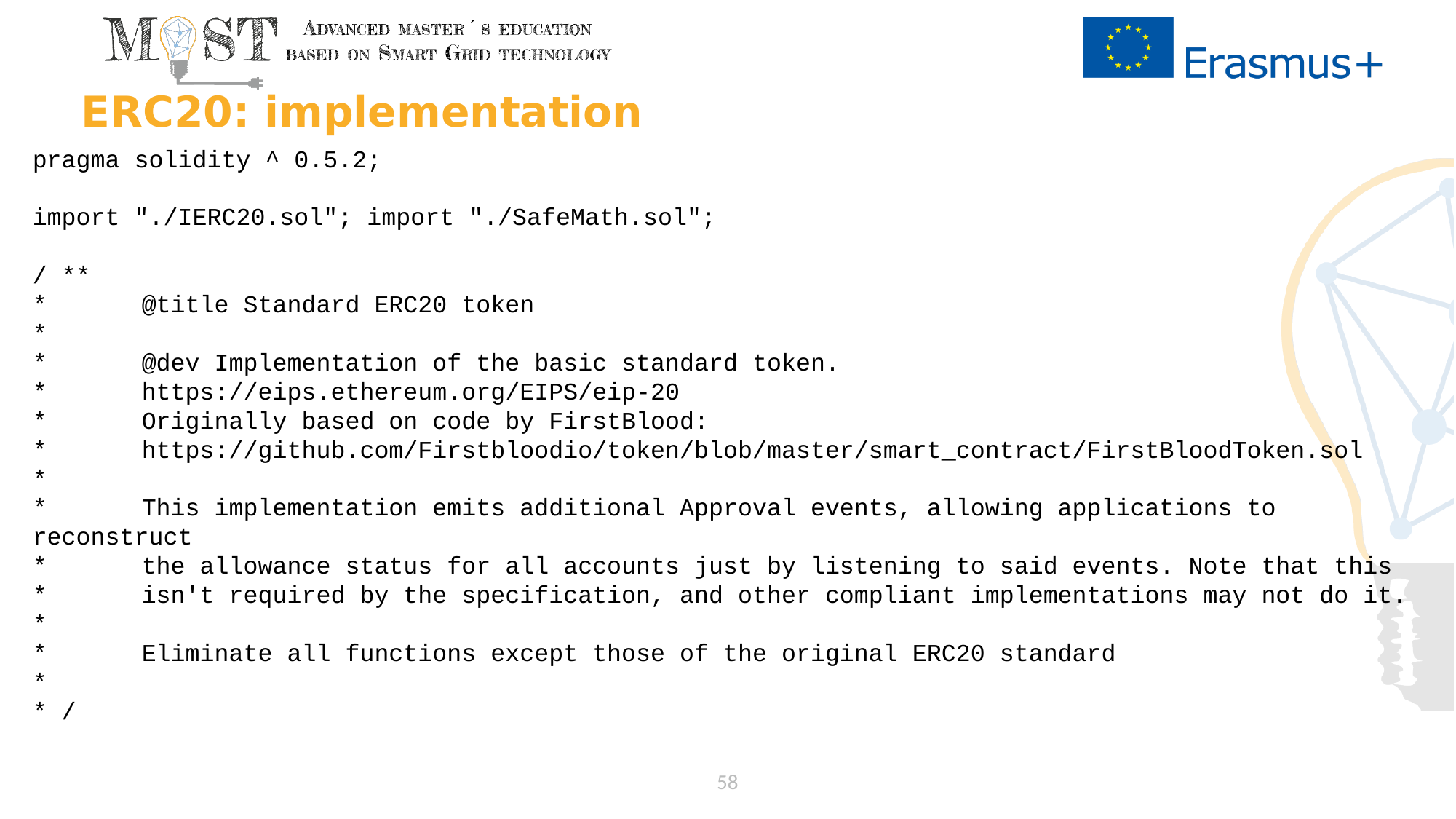

# ERC20: implementation
pragma solidity ^ 0.5.2;

import "./IERC20.sol"; import "./SafeMath.sol";

/ **
*	@title Standard ERC20 token
*
*	@dev Implementation of the basic standard token.
*	https://eips.ethereum.org/EIPS/eip-20
*	Originally based on code by FirstBlood:
*	https://github.com/Firstbloodio/token/blob/master/smart_contract/FirstBloodToken.sol
*
*	This implementation emits additional Approval events, allowing applications to reconstruct
*	the allowance status for all accounts just by listening to said events. Note that this
*	isn't required by the specification, and other compliant implementations may not do it.
*
*	Eliminate all functions except those of the original ERC20 standard
*
* /
58